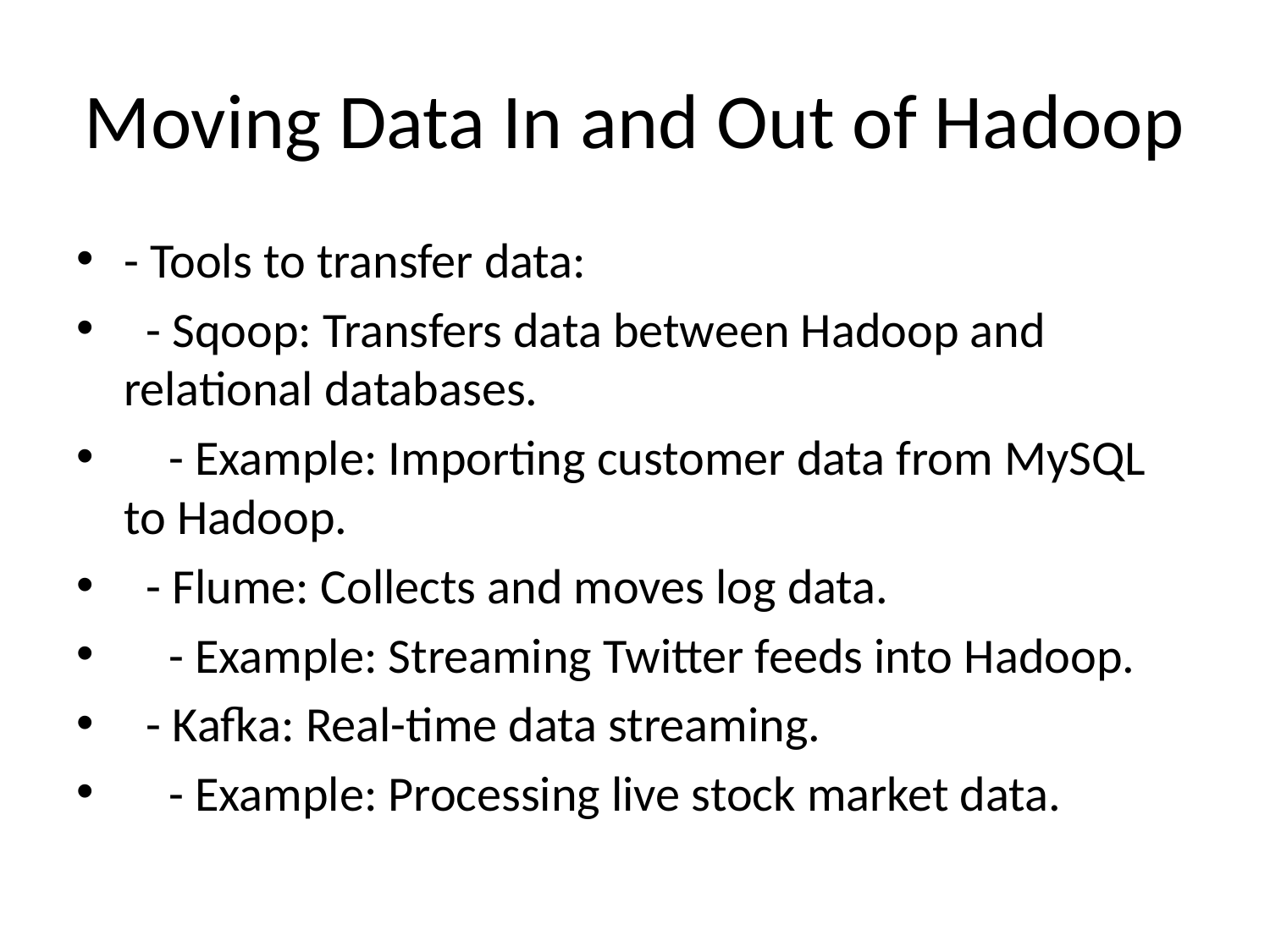

# Moving Data In and Out of Hadoop
- Tools to transfer data:
  - Sqoop: Transfers data between Hadoop and relational databases.
    - Example: Importing customer data from MySQL to Hadoop.
  - Flume: Collects and moves log data.
    - Example: Streaming Twitter feeds into Hadoop.
  - Kafka: Real-time data streaming.
    - Example: Processing live stock market data.